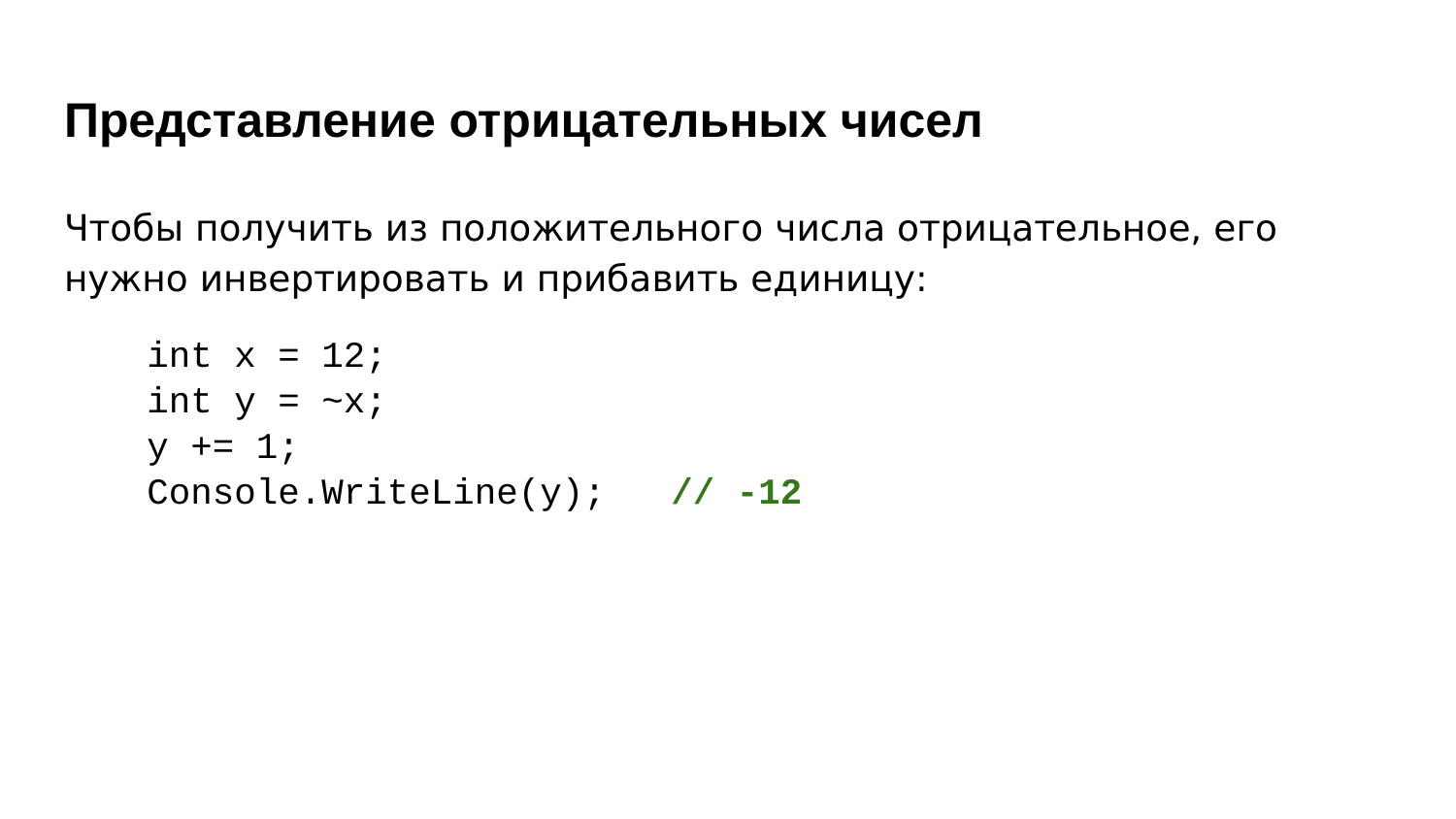

# Представление отрицательных чисел
Чтобы получить из положительного числа отрицательное, его нужно инвертировать и прибавить единицу:
int x = 12;
int y = ~x;
y += 1;
Console.WriteLine(y);   // -12